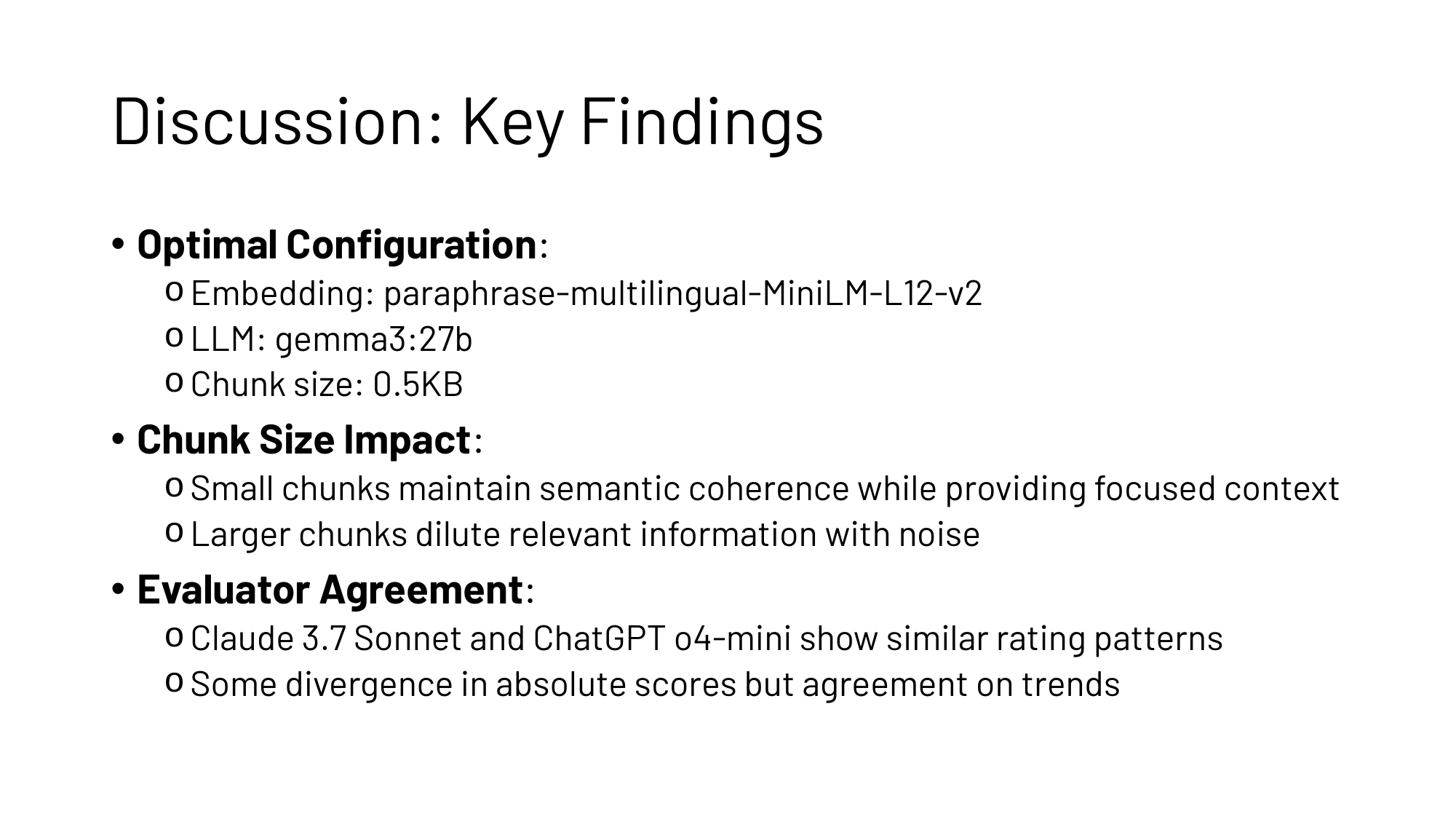

# Discussion: Key Findings
Optimal Configuration:
Embedding: paraphrase-multilingual-MiniLM-L12-v2
LLM: gemma3:27b
Chunk size: 0.5KB
Chunk Size Impact:
Small chunks maintain semantic coherence while providing focused context
Larger chunks dilute relevant information with noise
Evaluator Agreement:
Claude 3.7 Sonnet and ChatGPT o4-mini show similar rating patterns
Some divergence in absolute scores but agreement on trends